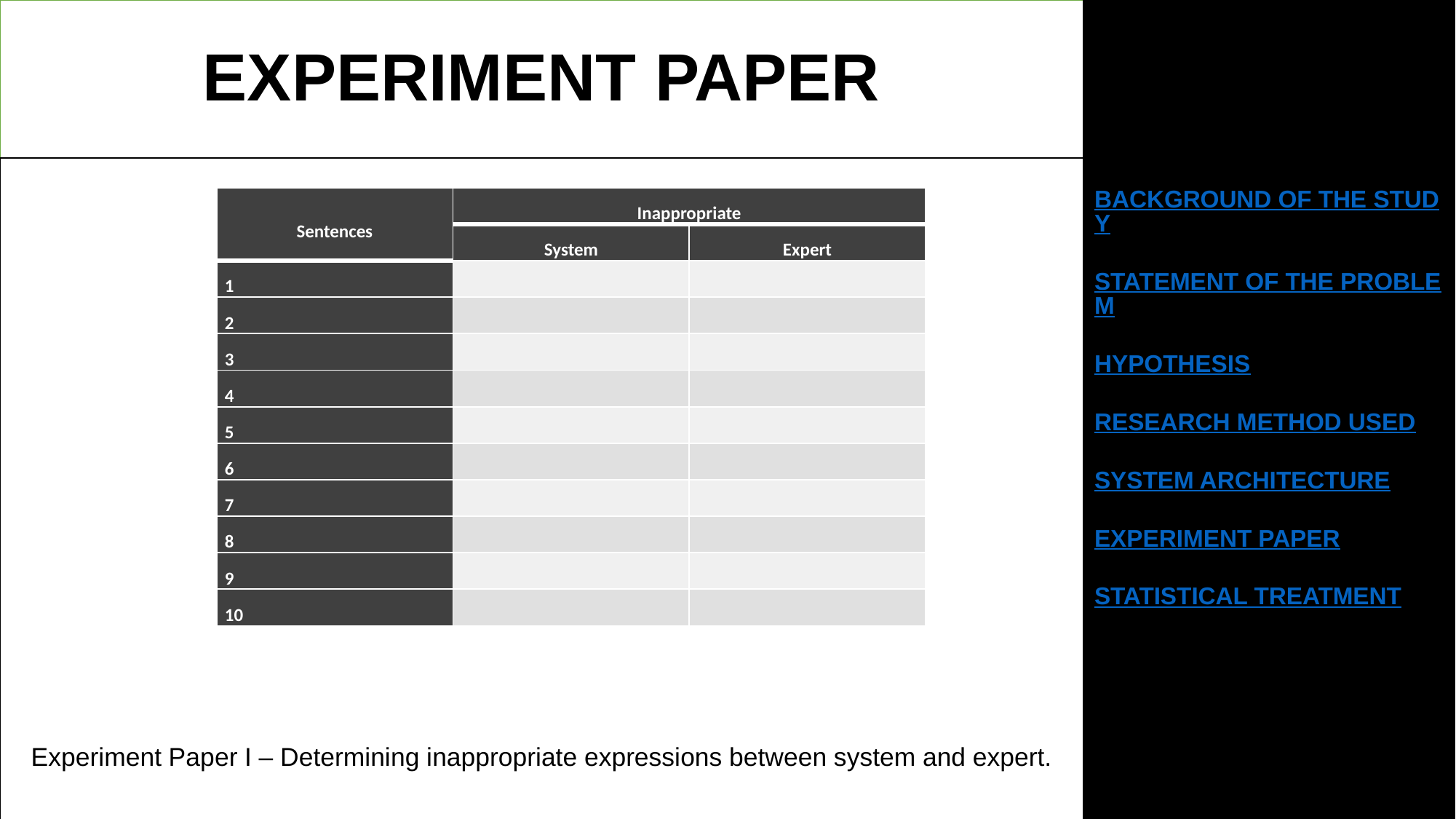

# EXPERIMENT PAPER

BACKGROUND OF THE STUDY

STATEMENT OF THE PROBLEM

HYPOTHESIS

RESEARCH METHOD USED

SYSTEM ARCHITECTURE

EXPERIMENT PAPER

STATISTICAL TREATMENT

| Sentences | Inappropriate |  |
| --- | --- | --- |
|  | System | Expert |
| 1 |  |  |
| 2 |  |  |
| 3 |  |  |
| 4 |  |  |
| 5 |  |  |
| 6 |  |  |
| 7 |  |  |
| 8 |  |  |
| 9 |  |  |
| 10 |  |  |
Experiment Paper I – Determining inappropriate expressions between system and expert.